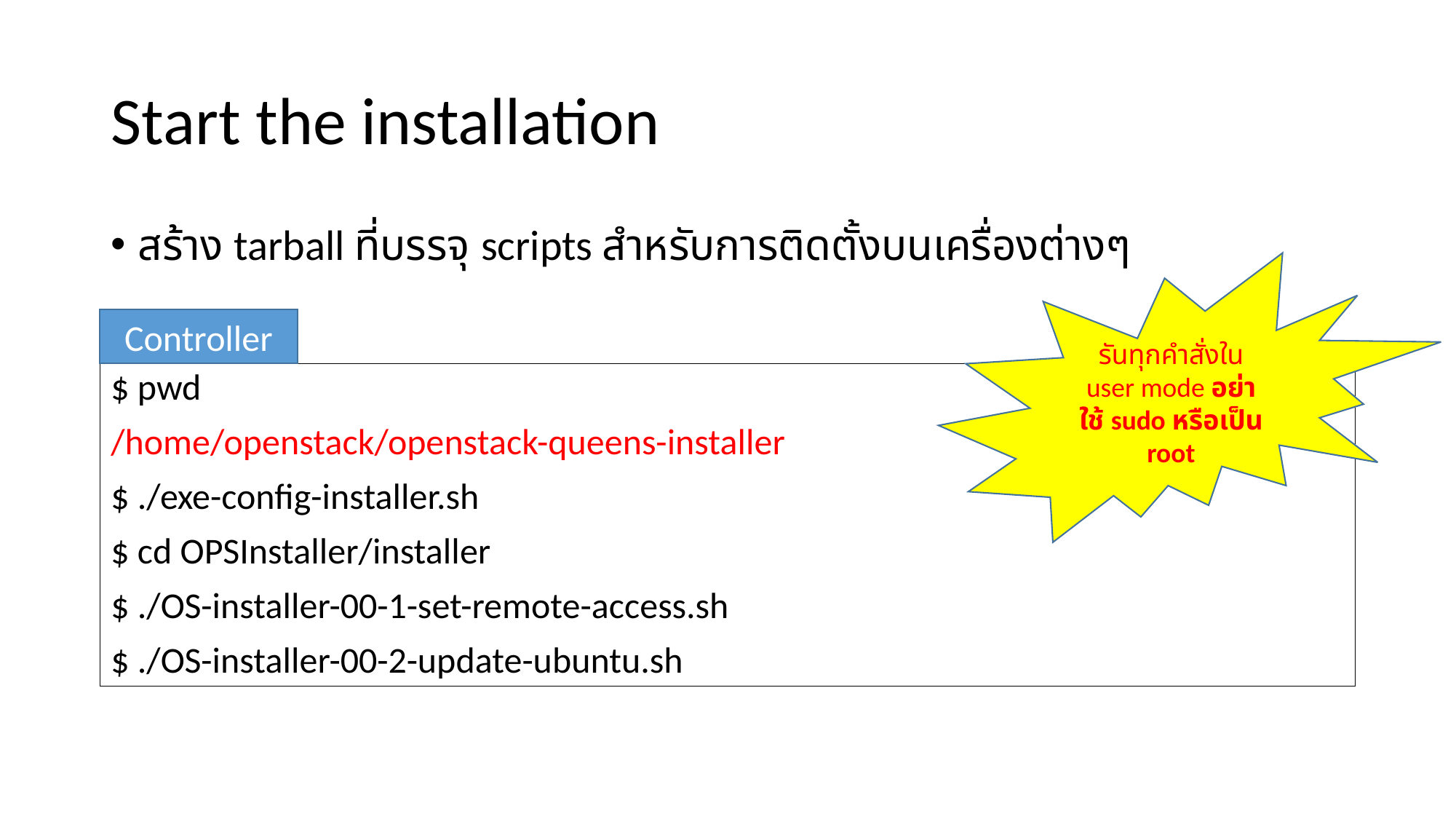

# Start the installation
สร้าง tarball ที่บรรจุ scripts สำหรับการติดตั้งบนเครื่องต่างๆ
รันทุกคำสั่งใน user mode อย่าใช้ sudo หรือเป็น root
Controller
$ pwd
/home/openstack/openstack-queens-installer
$ ./exe-config-installer.sh
$ cd OPSInstaller/installer
$ ./OS-installer-00-1-set-remote-access.sh
$ ./OS-installer-00-2-update-ubuntu.sh